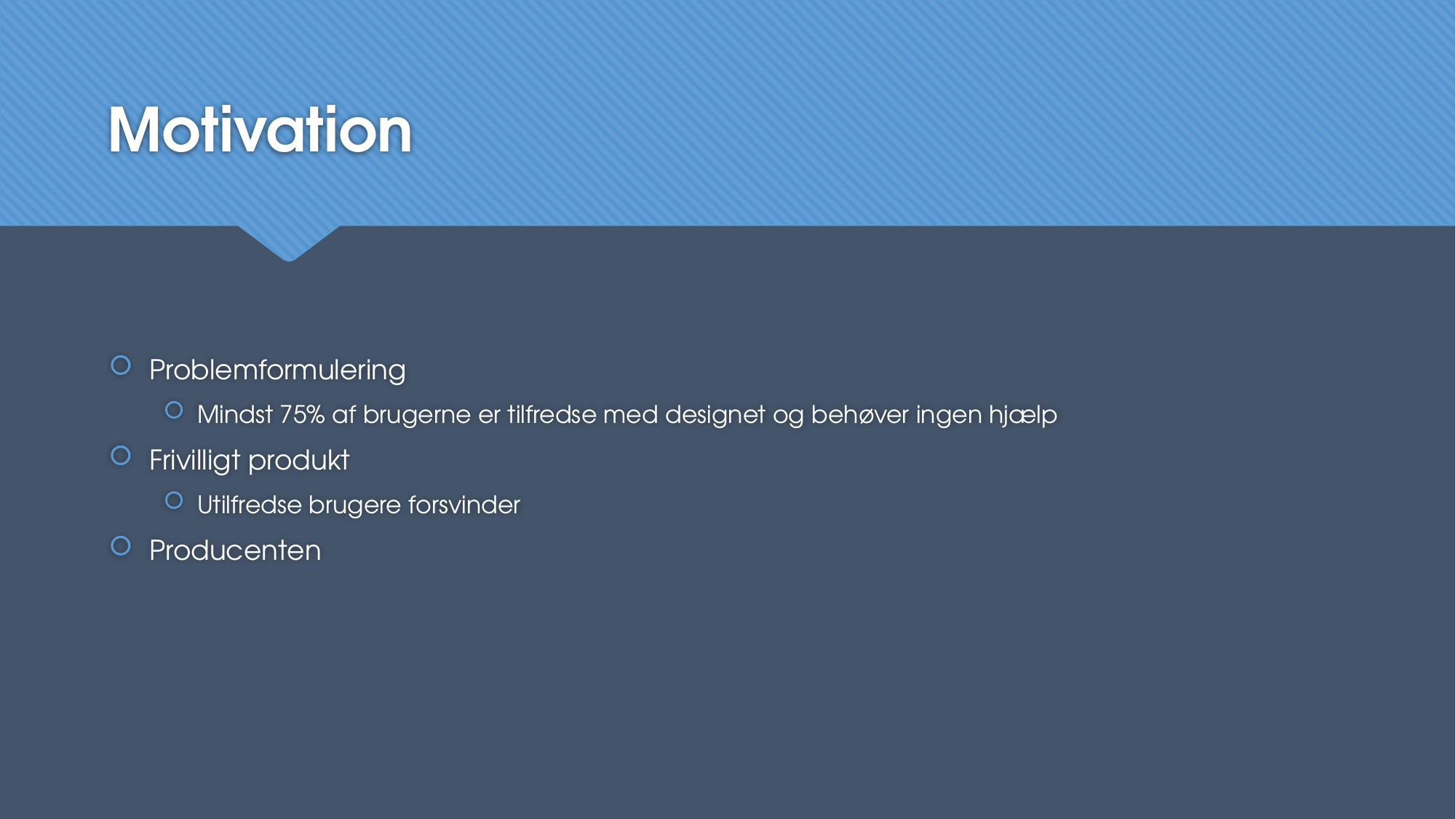

# Motivation
Problemformulering
Mindst 75% af brugerne er tilfredse med designet og behøver ingen hjælp
Frivilligt produkt
Utilfredse brugere forsvinder
Producenten